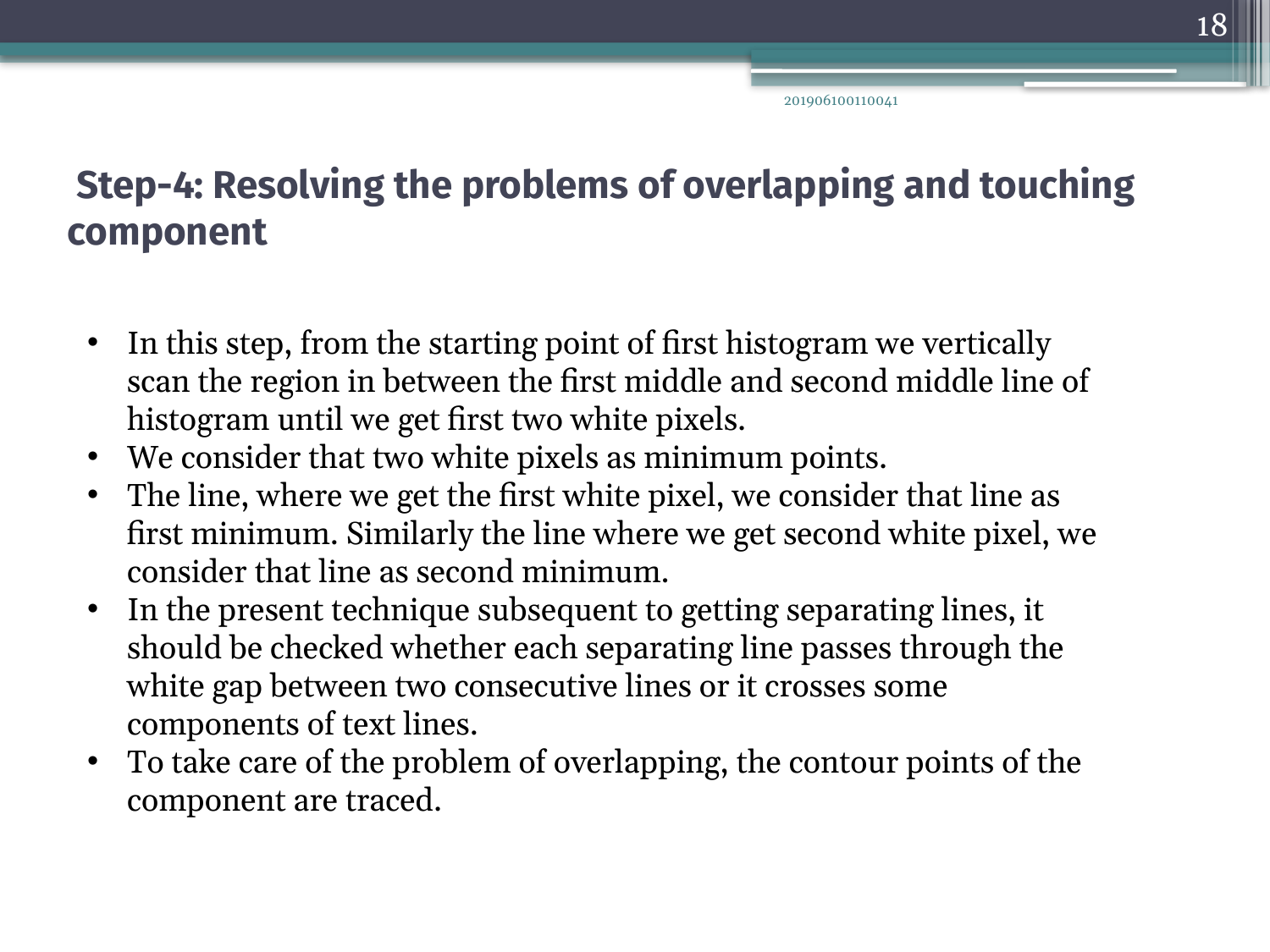

18
201906100110041
# Step-4: Resolving the problems of overlapping and touching component
In this step, from the starting point of first histogram we vertically scan the region in between the first middle and second middle line of histogram until we get first two white pixels.
We consider that two white pixels as minimum points.
The line, where we get the first white pixel, we consider that line as first minimum. Similarly the line where we get second white pixel, we consider that line as second minimum.
In the present technique subsequent to getting separating lines, it should be checked whether each separating line passes through the white gap between two consecutive lines or it crosses some components of text lines.
To take care of the problem of overlapping, the contour points of the component are traced.